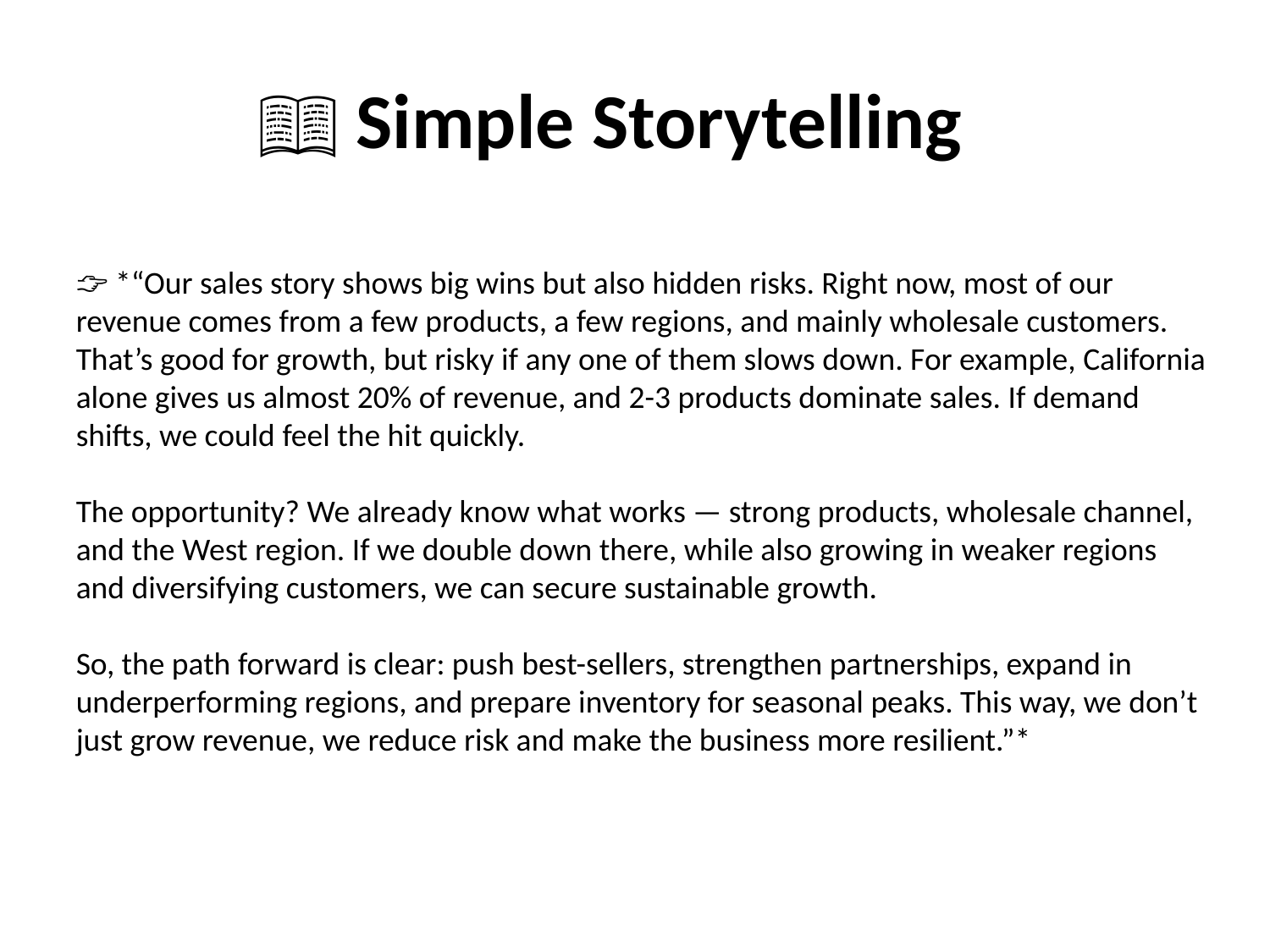

# 📖 Simple Storytelling
👉 *“Our sales story shows big wins but also hidden risks. Right now, most of our revenue comes from a few products, a few regions, and mainly wholesale customers. That’s good for growth, but risky if any one of them slows down. For example, California alone gives us almost 20% of revenue, and 2-3 products dominate sales. If demand shifts, we could feel the hit quickly.

The opportunity? We already know what works — strong products, wholesale channel, and the West region. If we double down there, while also growing in weaker regions and diversifying customers, we can secure sustainable growth.

So, the path forward is clear: push best-sellers, strengthen partnerships, expand in underperforming regions, and prepare inventory for seasonal peaks. This way, we don’t just grow revenue, we reduce risk and make the business more resilient.”*